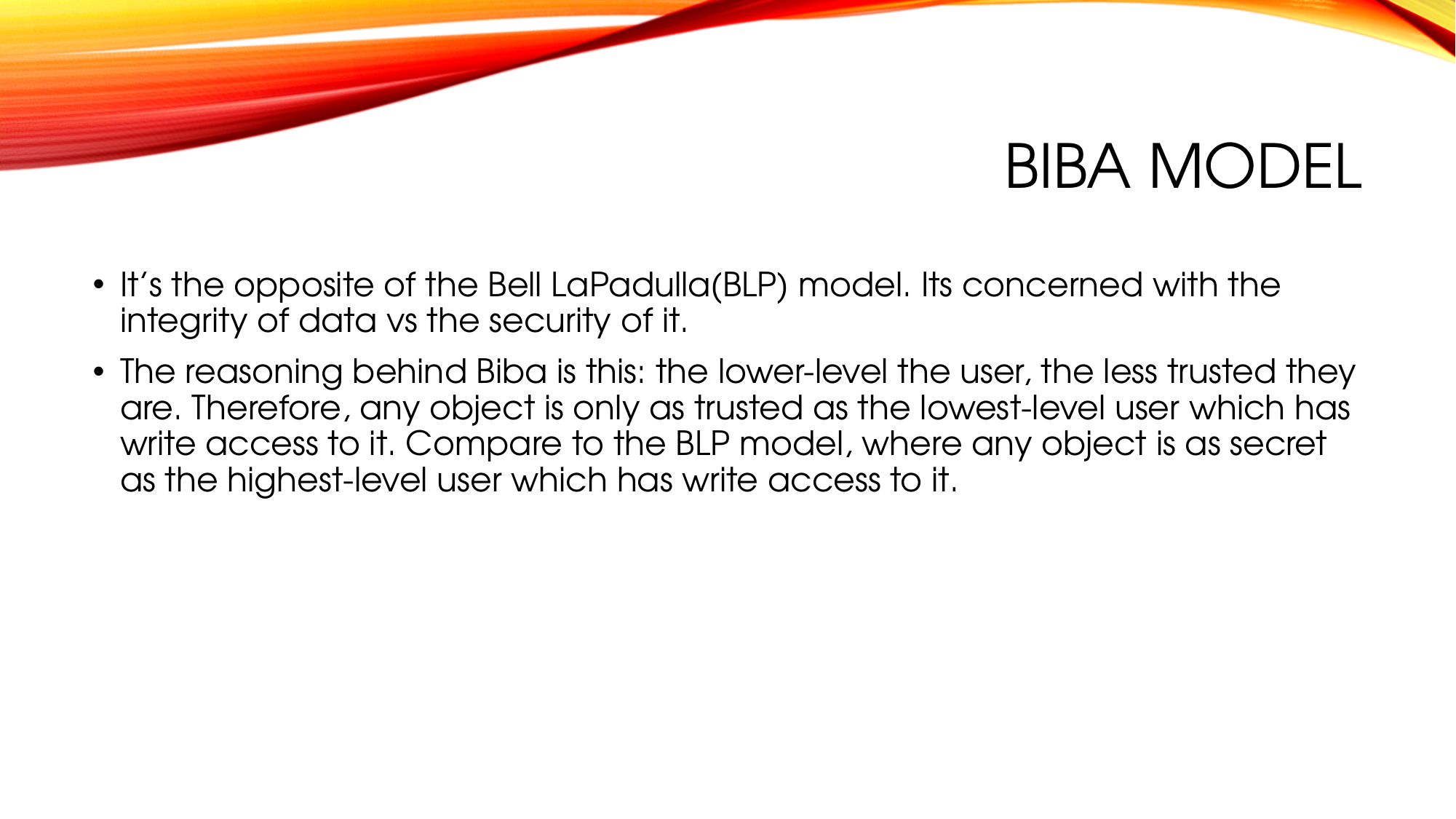

# Biba Model
It’s the opposite of the Bell LaPadulla(BLP) model. Its concerned with the integrity of data vs the security of it.
The reasoning behind Biba is this: the lower-level the user, the less trusted they are. Therefore, any object is only as trusted as the lowest-level user which has write access to it. Compare to the BLP model, where any object is as secret as the highest-level user which has write access to it.